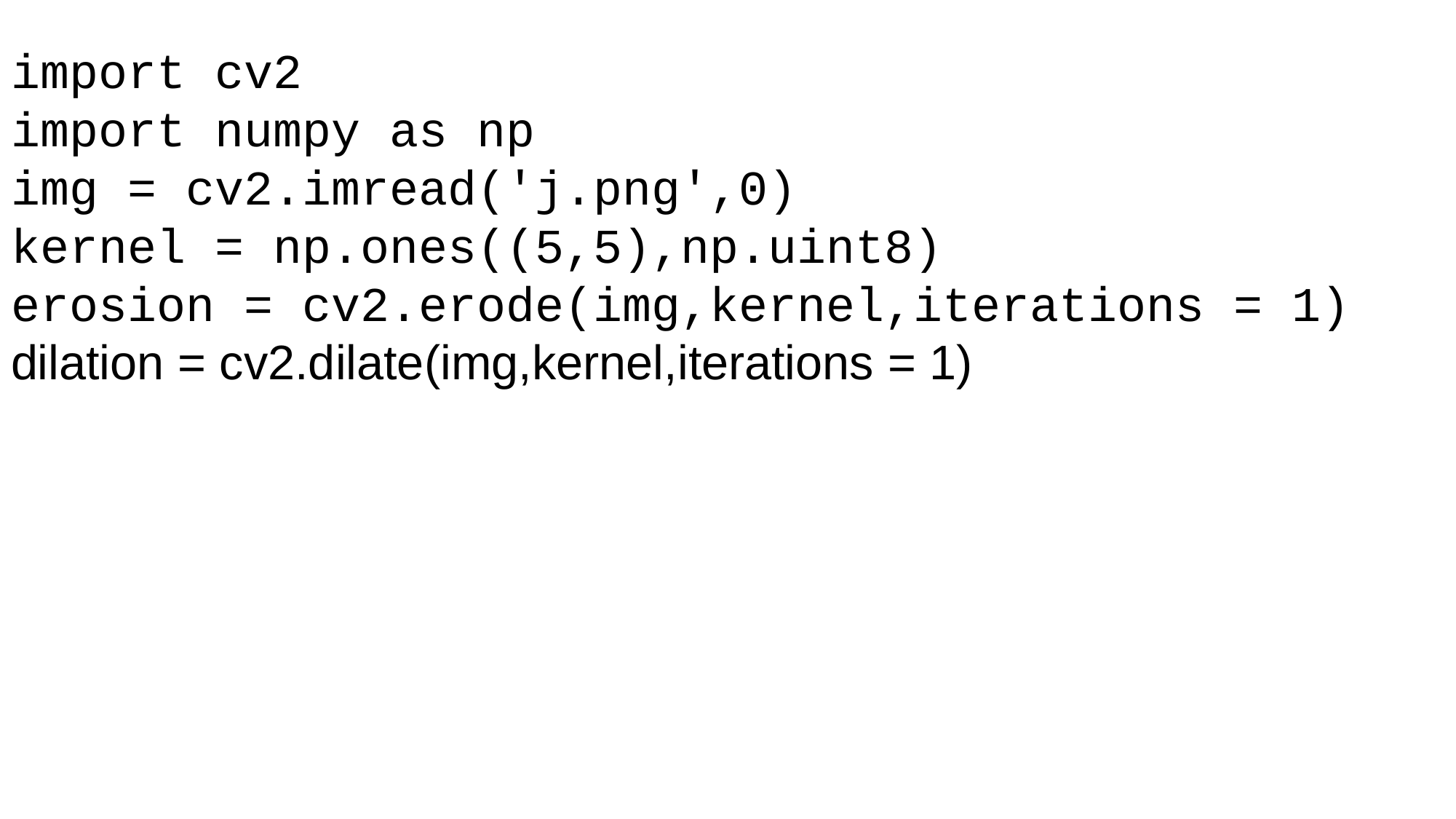

import cv2
import numpy as np
img = cv2.imread('j.png',0)
kernel = np.ones((5,5),np.uint8)
erosion = cv2.erode(img,kernel,iterations = 1)
dilation = cv2.dilate(img,kernel,iterations = 1)